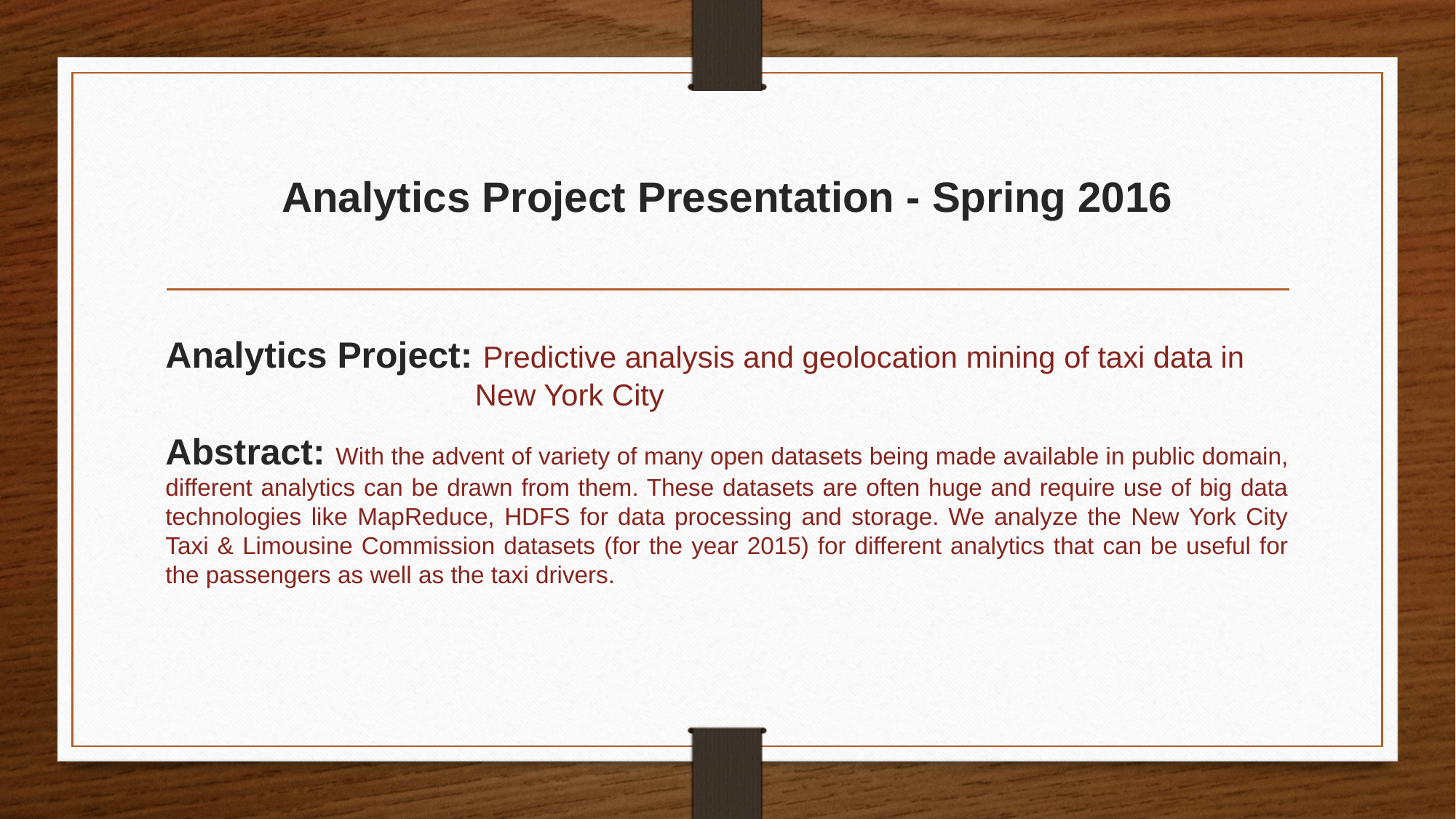

# Analytics Project Presentation - Spring 2016

Analytics Project: Predictive analysis and geolocation mining of taxi data in
                                     New York City
Abstract: With the advent of variety of many open datasets being made available in public domain, different analytics can be drawn from them. These datasets are often huge and require use of big data technologies like MapReduce, HDFS for data processing and storage. We analyze the New York City Taxi & Limousine Commission datasets (for the year 2015) for different analytics that can be useful for the passengers as well as the taxi drivers.